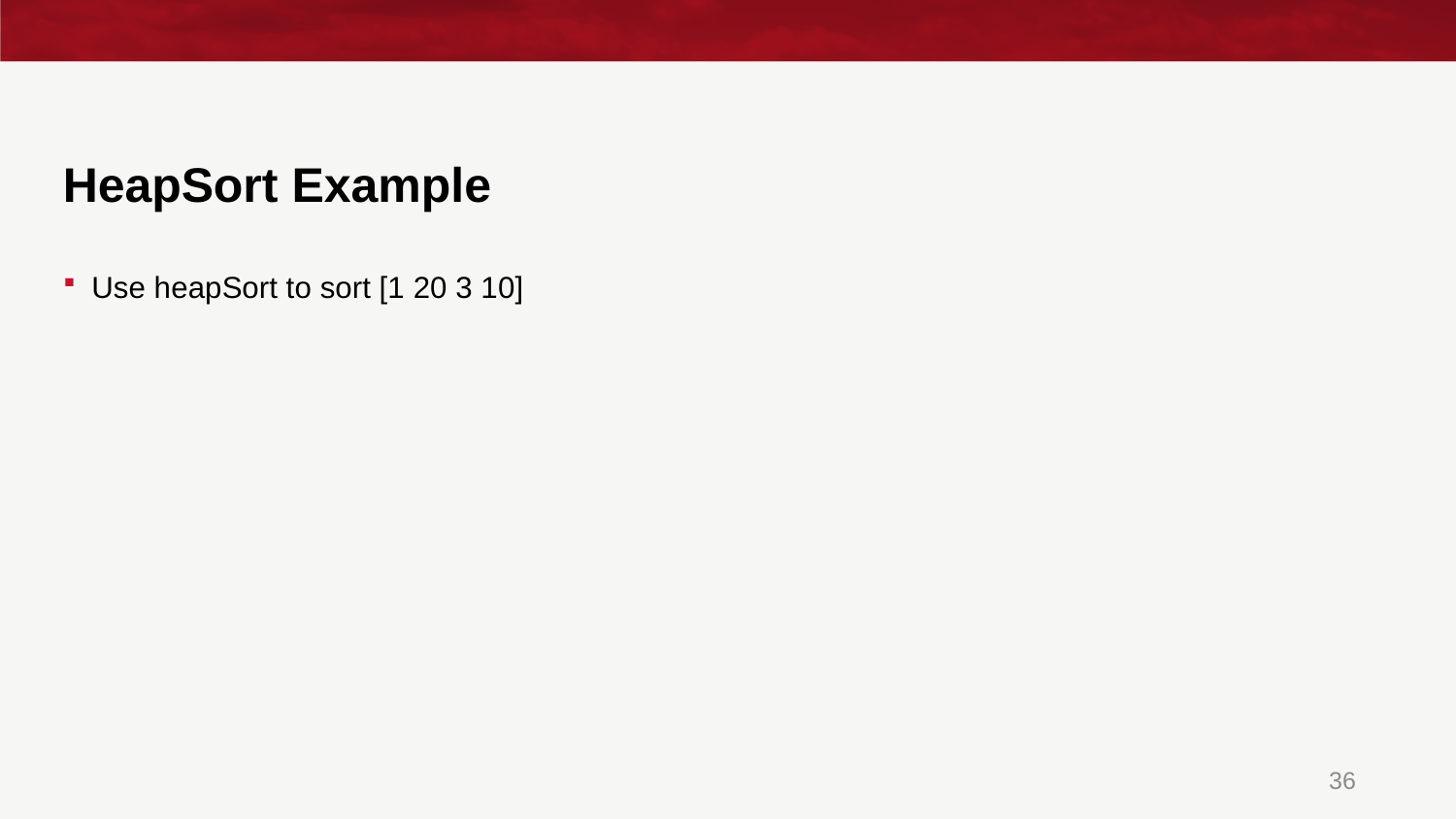

# HeapSort Example
Use heapSort to sort [1 20 3 10]